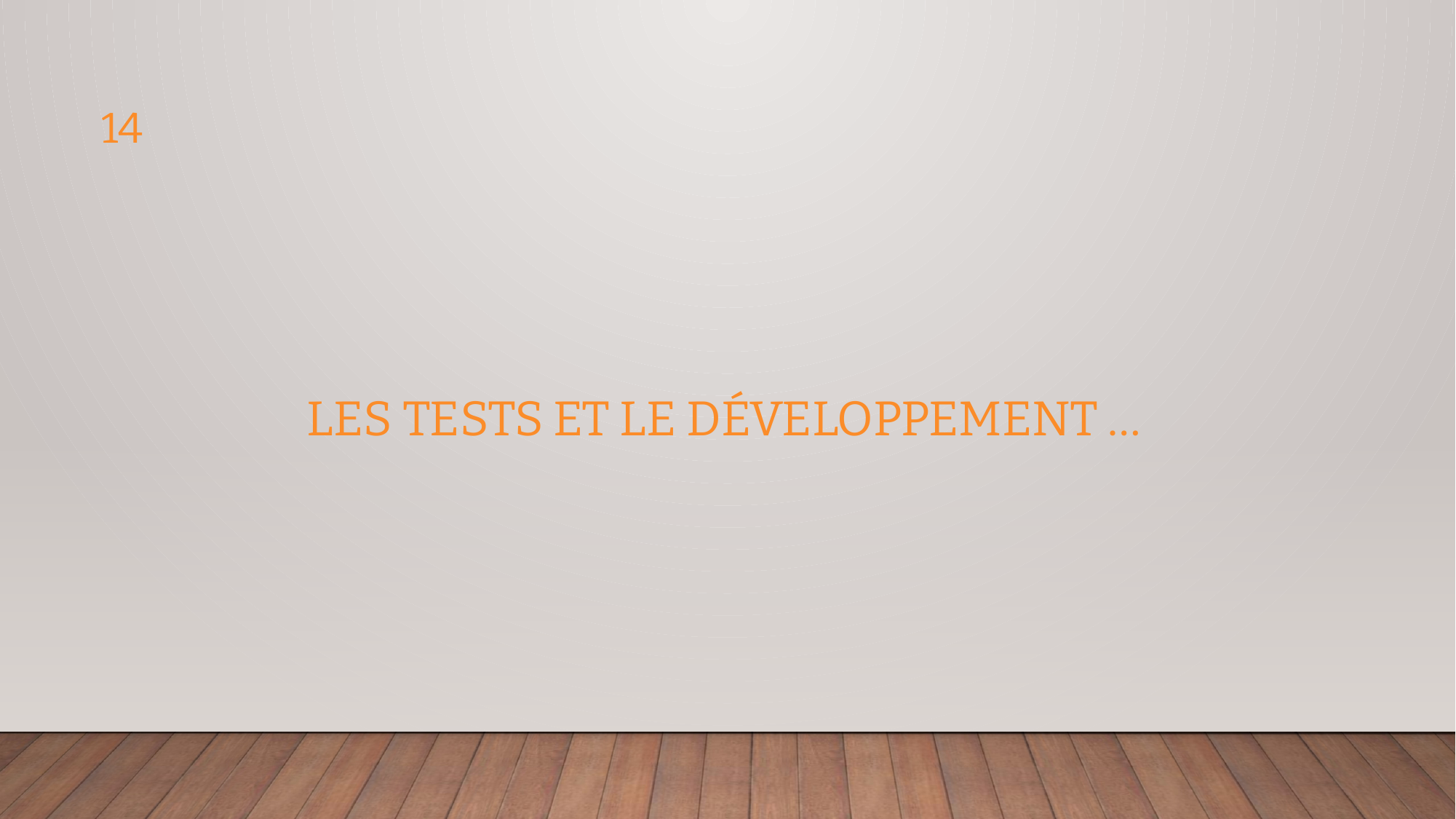

14
# Les tests et le développement …